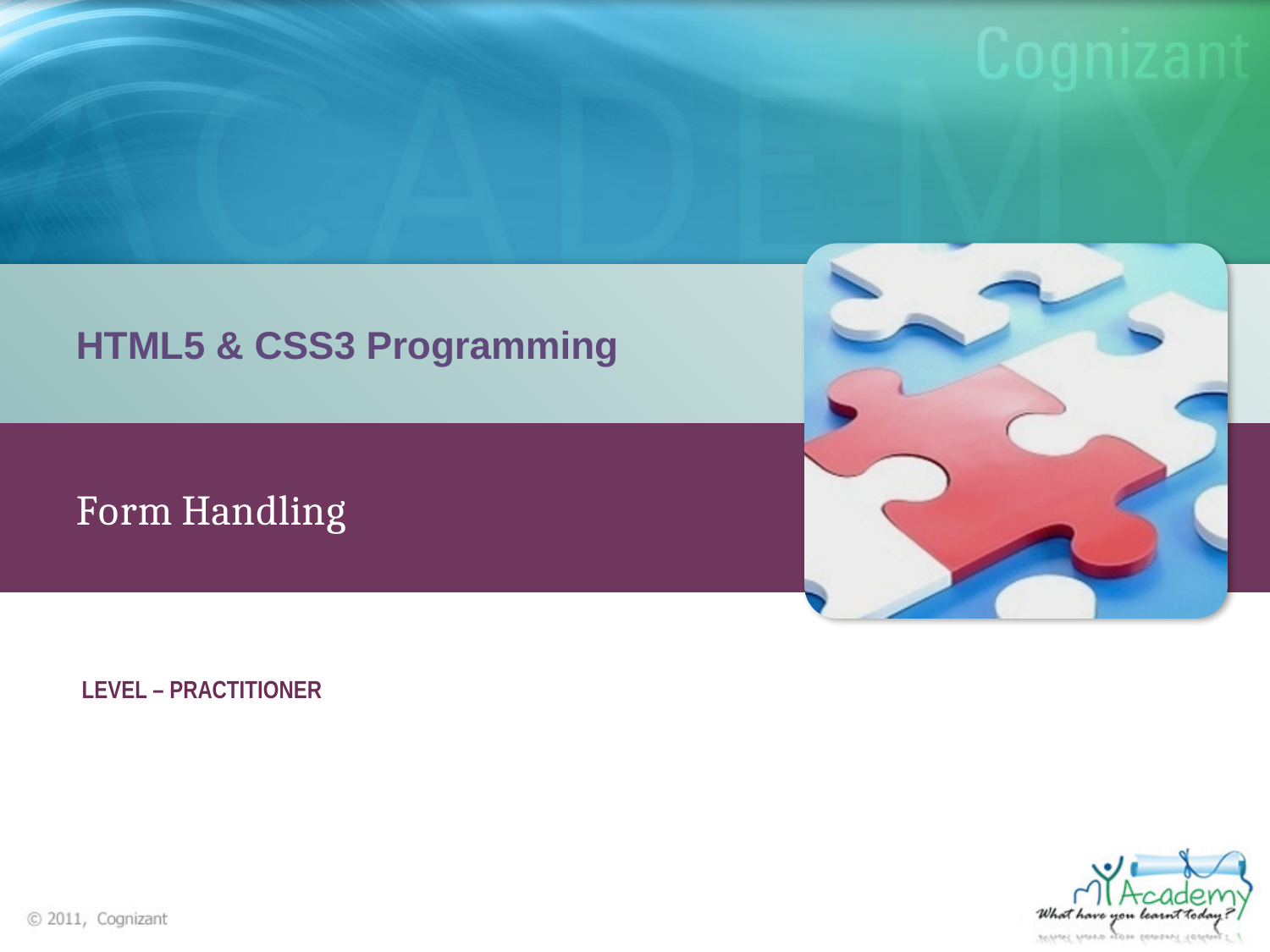

HTML5 & CSS3 Programming
Form Handling
LEVEL – PRACTITIONER